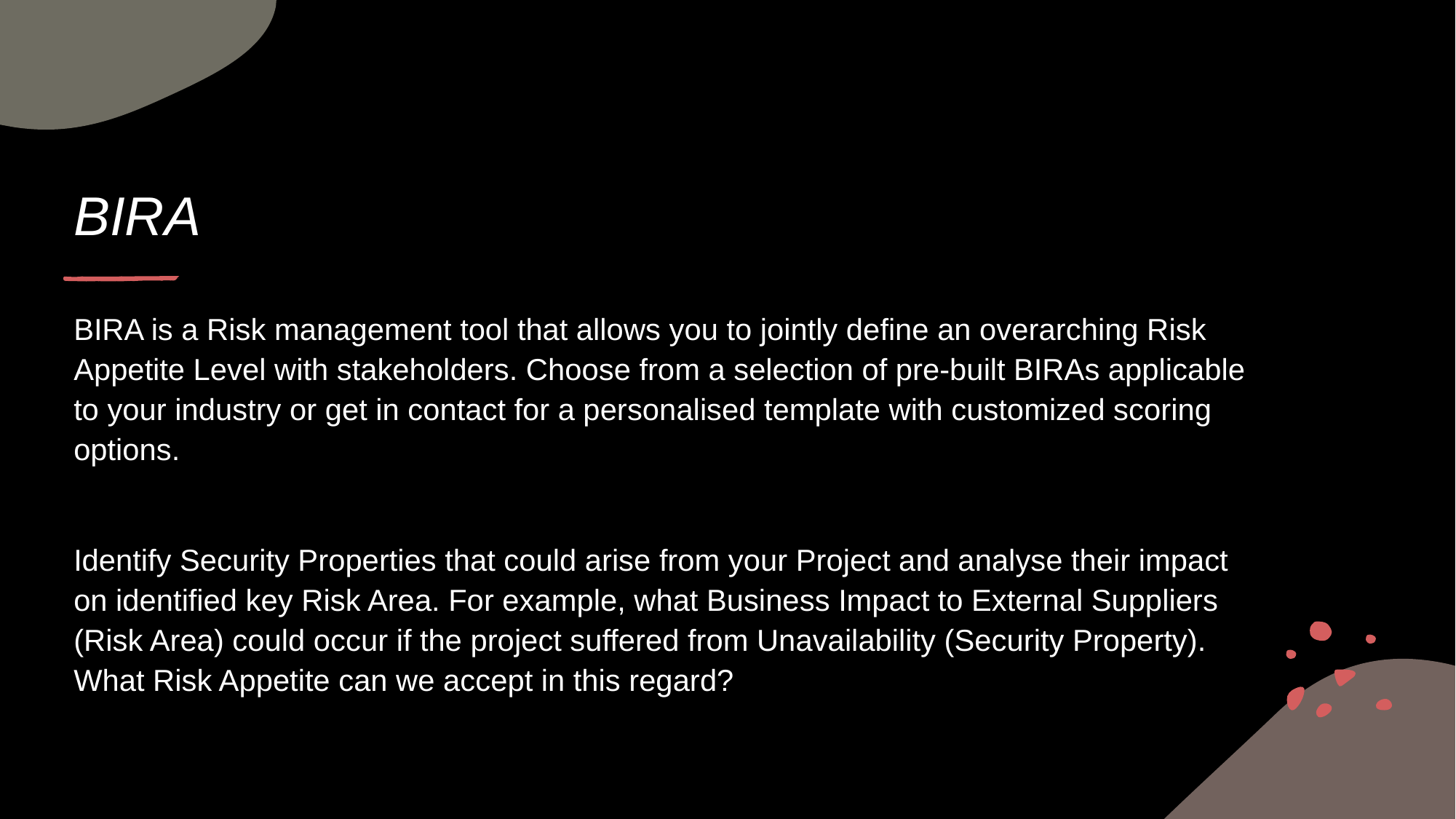

# BIRA
BIRA is a Risk management tool that allows you to jointly define an overarching Risk Appetite Level with stakeholders. Choose from a selection of pre-built BIRAs applicable to your industry or get in contact for a personalised template with customized scoring options.

Identify Security Properties that could arise from your Project and analyse their impact on identified key Risk Area. For example, what Business Impact to External Suppliers (Risk Area) could occur if the project suffered from Unavailability (Security Property). What Risk Appetite can we accept in this regard?